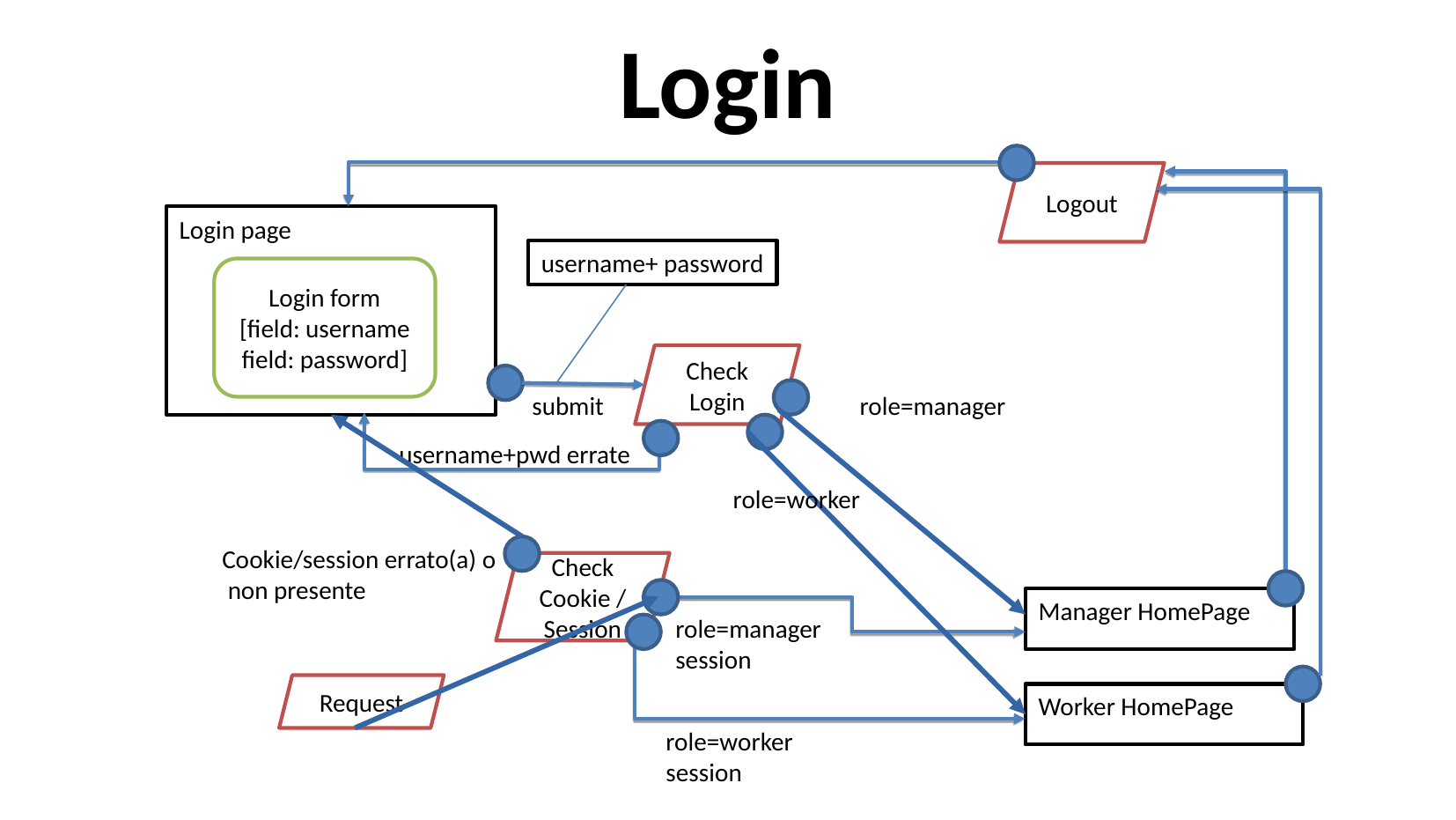

Login

Logout
Login page
username+ password
Login form
[field: username
field: password]

Check
Login

role=manager
submit

username+pwd errate
role=worker

Cookie/session errato(a) o
 non presente

Check
Cookie / Session

Manager HomePage

role=manager
session

Request
Worker HomePage
role=worker
session